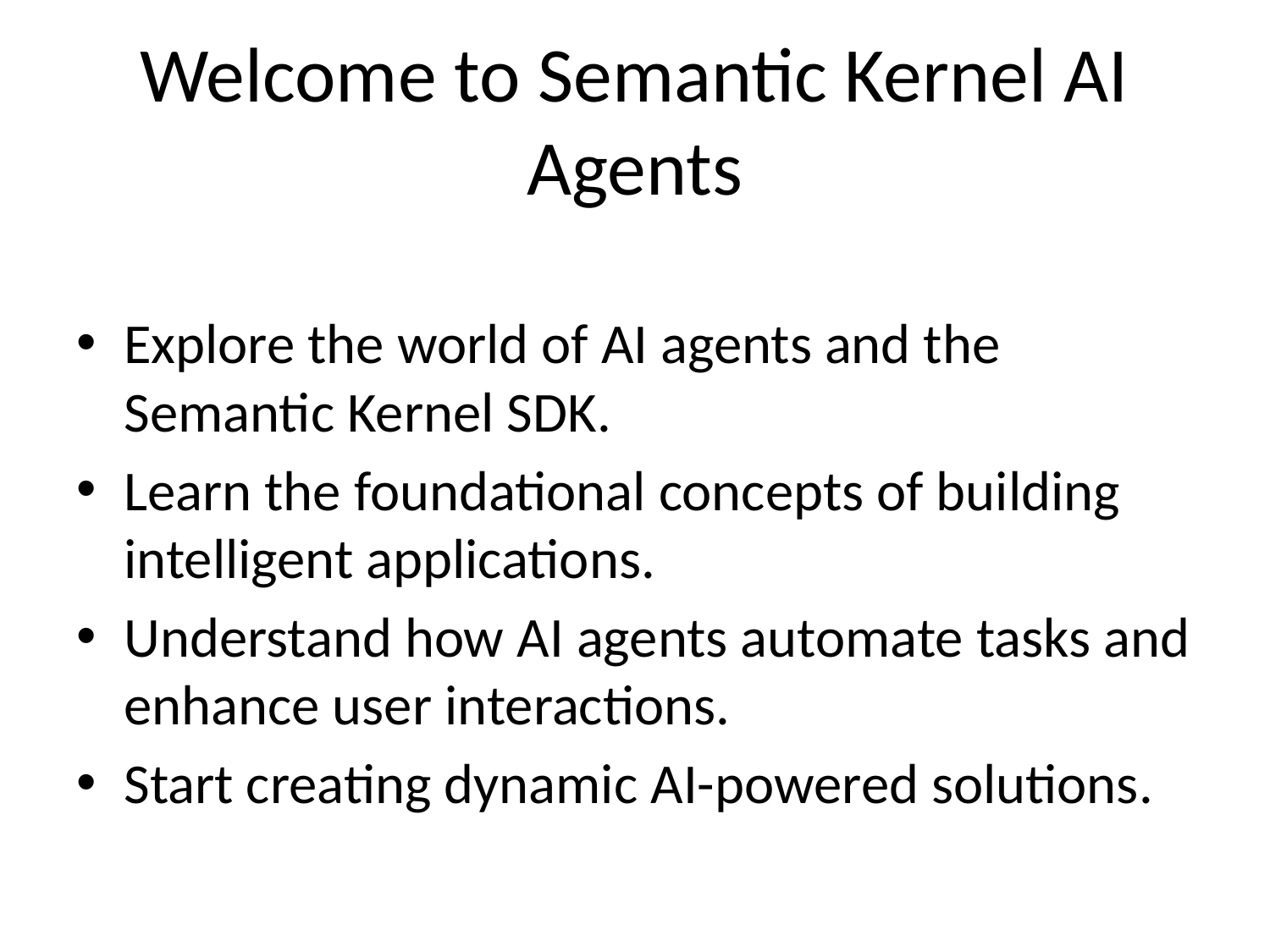

# Welcome to Semantic Kernel AI Agents

Explore the world of AI agents and the Semantic Kernel SDK.
Learn the foundational concepts of building intelligent applications.
Understand how AI agents automate tasks and enhance user interactions.
Start creating dynamic AI-powered solutions.